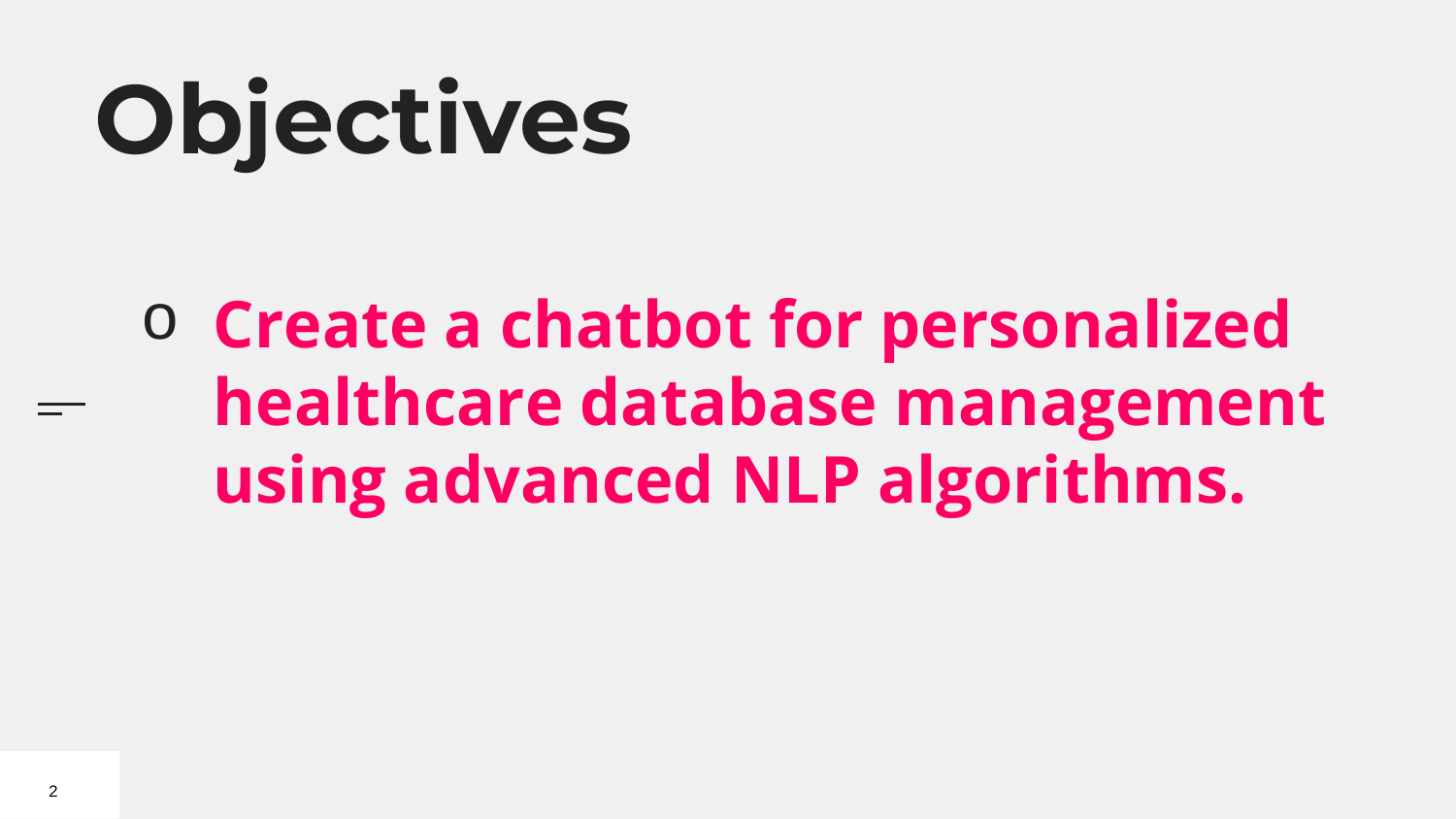

# Objectives
Create a chatbot for personalized healthcare database management using advanced NLP algorithms.
2